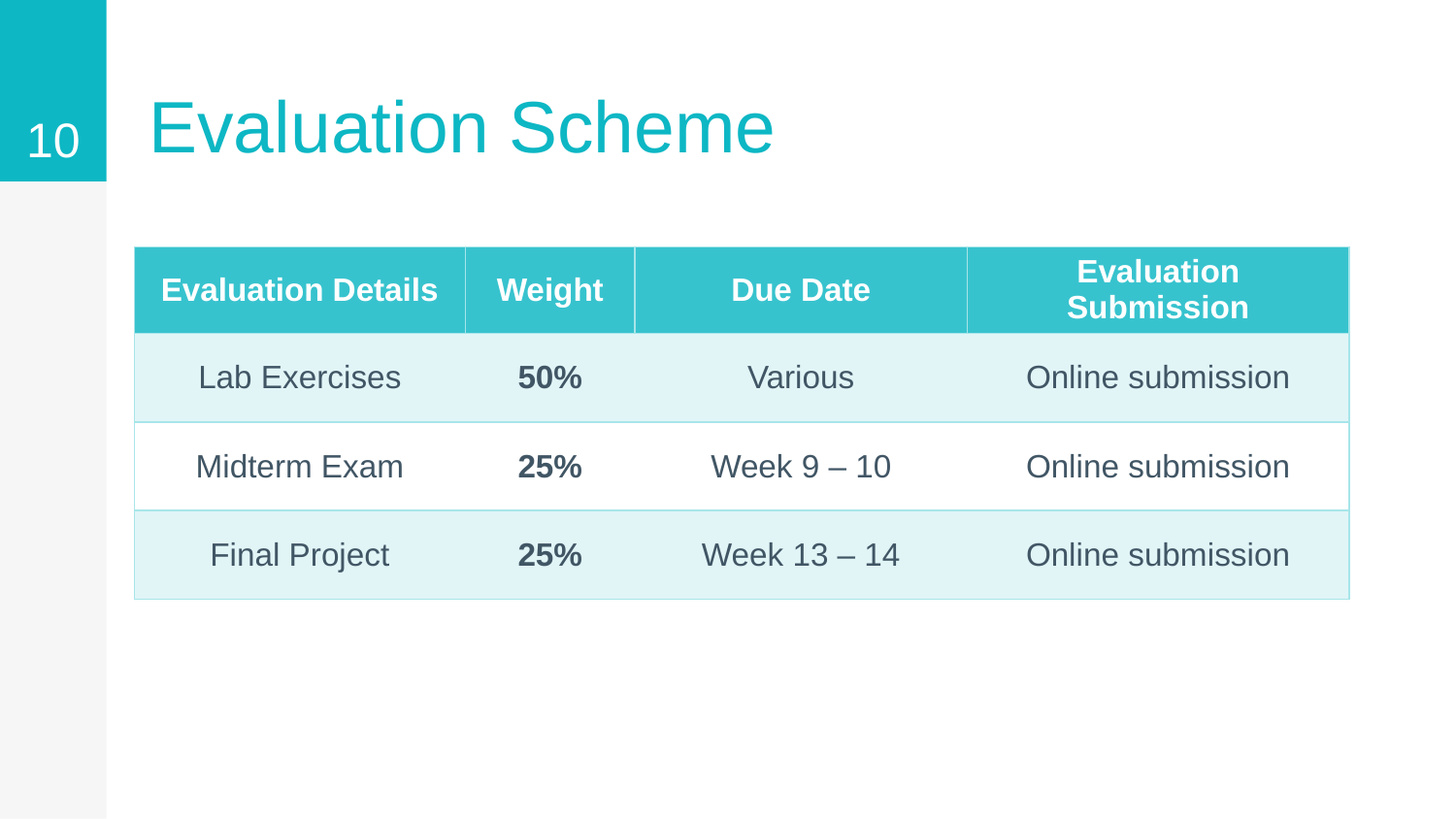

10
# Evaluation Scheme
| Evaluation Details | Weight | Due Date | Evaluation Submission |
| --- | --- | --- | --- |
| Lab Exercises | 50% | Various | Online submission |
| Midterm Exam | 25% | Week 9 – 10 | Online submission |
| Final Project | 25% | Week 13 – 14 | Online submission |